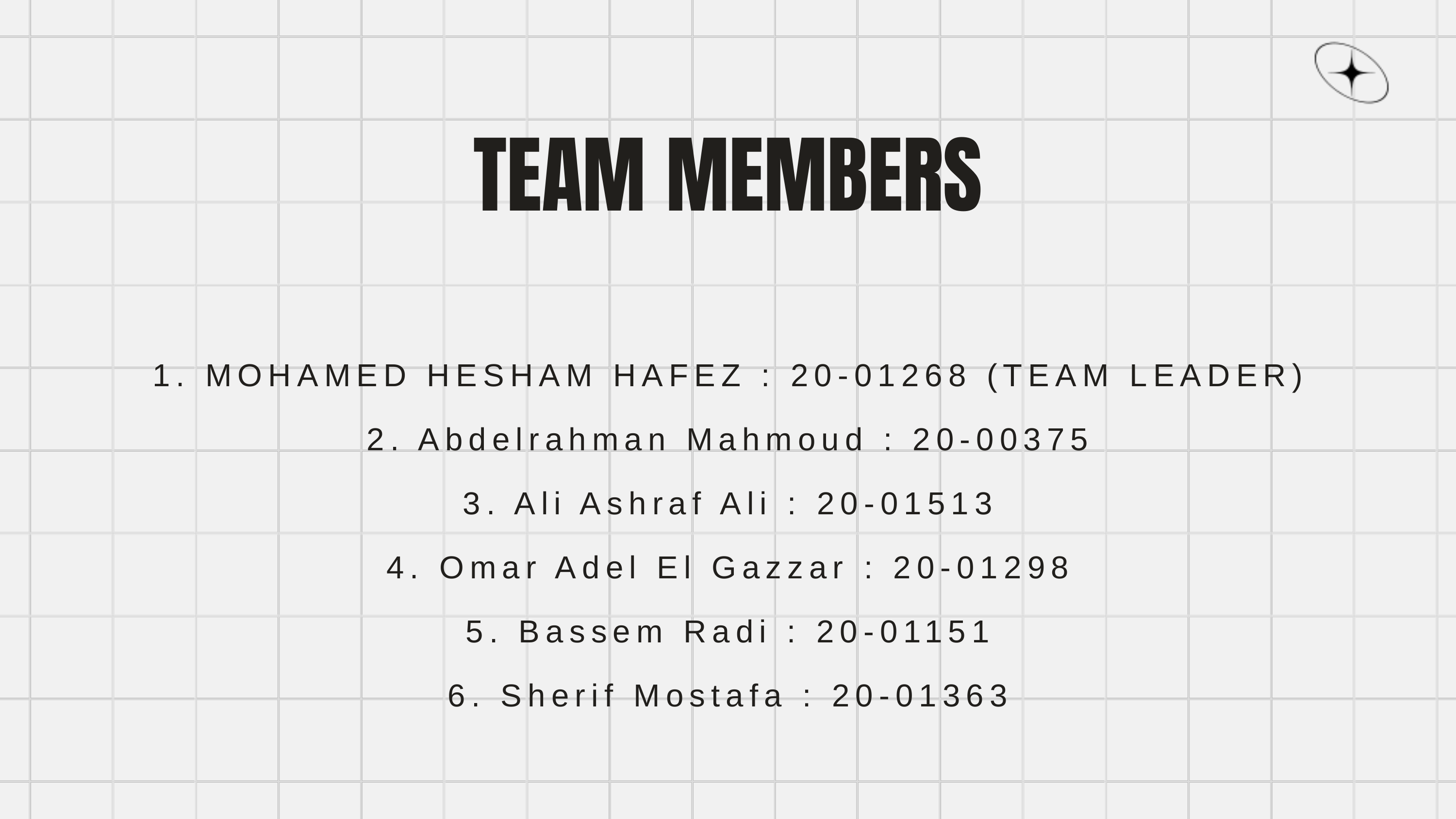

TEAM MEMBERS
1. MOHAMED HESHAM HAFEZ : 20-01268 (TEAM LEADER)
2. Abdelrahman Mahmoud : 20-00375
3. Ali Ashraf Ali : 20-01513
4. Omar Adel El Gazzar : 20-01298
5. Bassem Radi : 20-01151
6. Sherif Mostafa : 20-01363